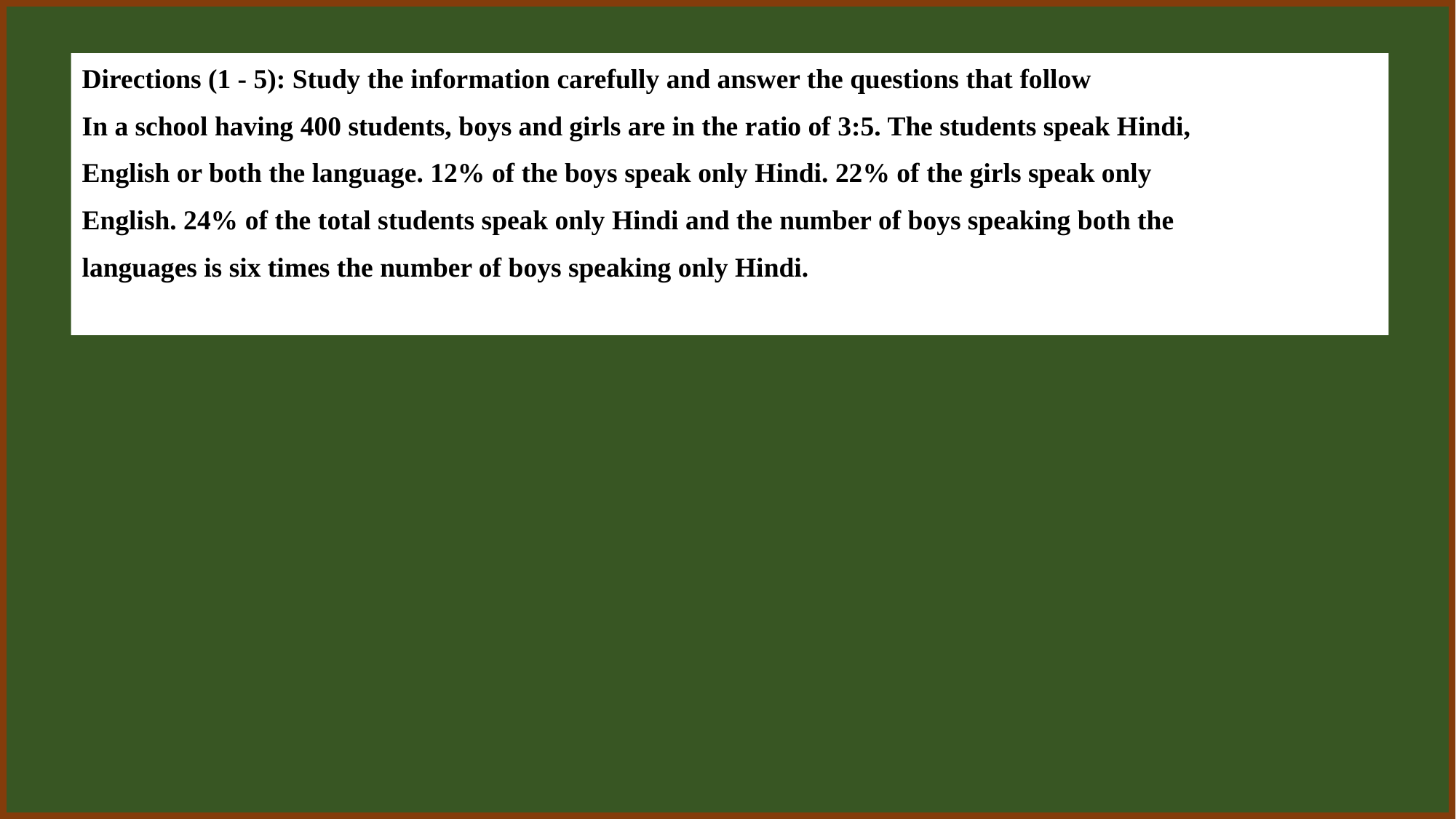

Directions (1 - 5): Study the information carefully and answer the questions that follow
In a school having 400 students, boys and girls are in the ratio of 3:5. The students speak Hindi,
English or both the language. 12% of the boys speak only Hindi. 22% of the girls speak only
English. 24% of the total students speak only Hindi and the number of boys speaking both the
languages is six times the number of boys speaking only Hindi.